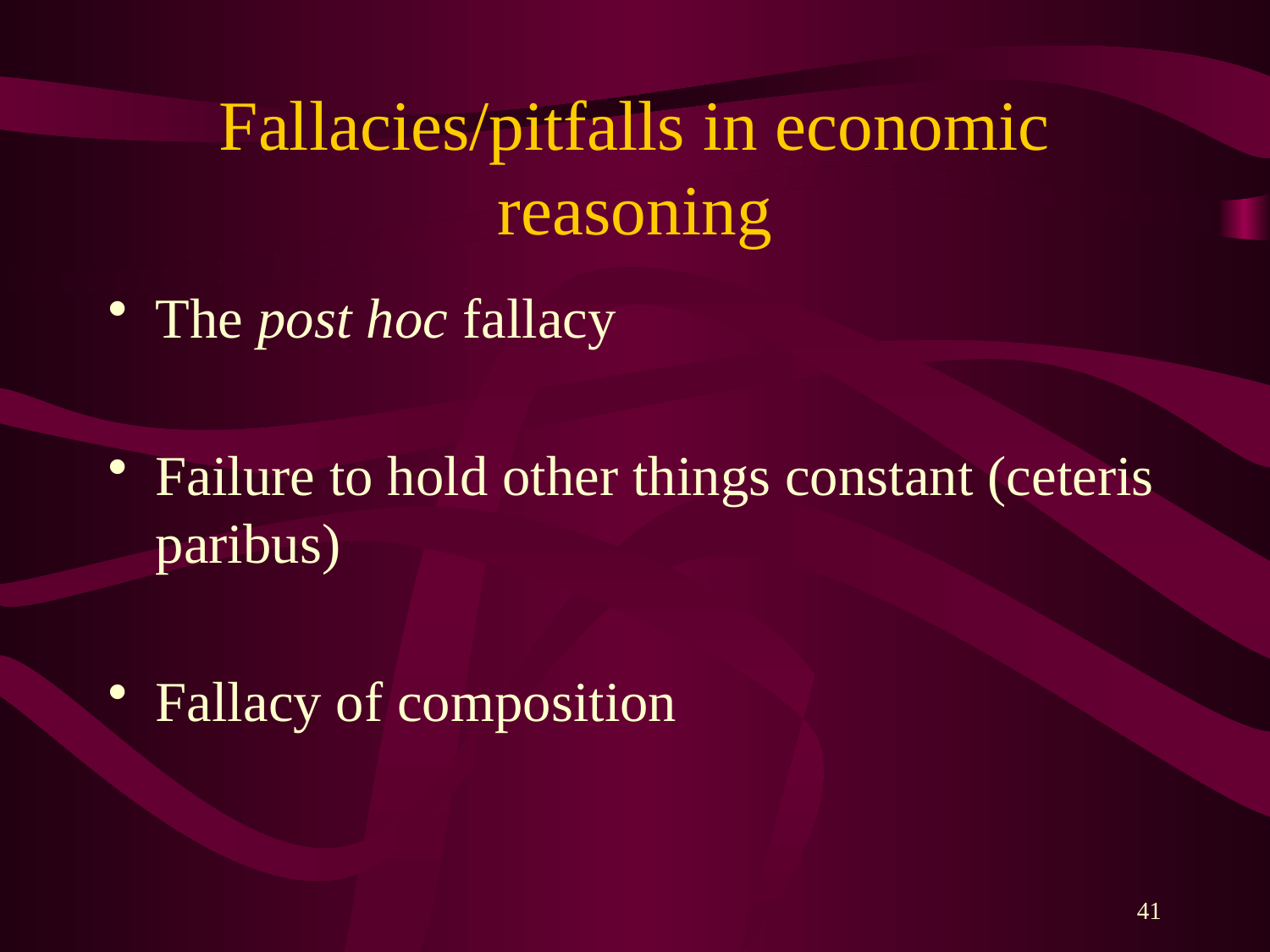

# Fallacies/pitfalls in economic reasoning
The post hoc fallacy

Failure to hold other things constant (ceteris paribus)

Fallacy of composition
41